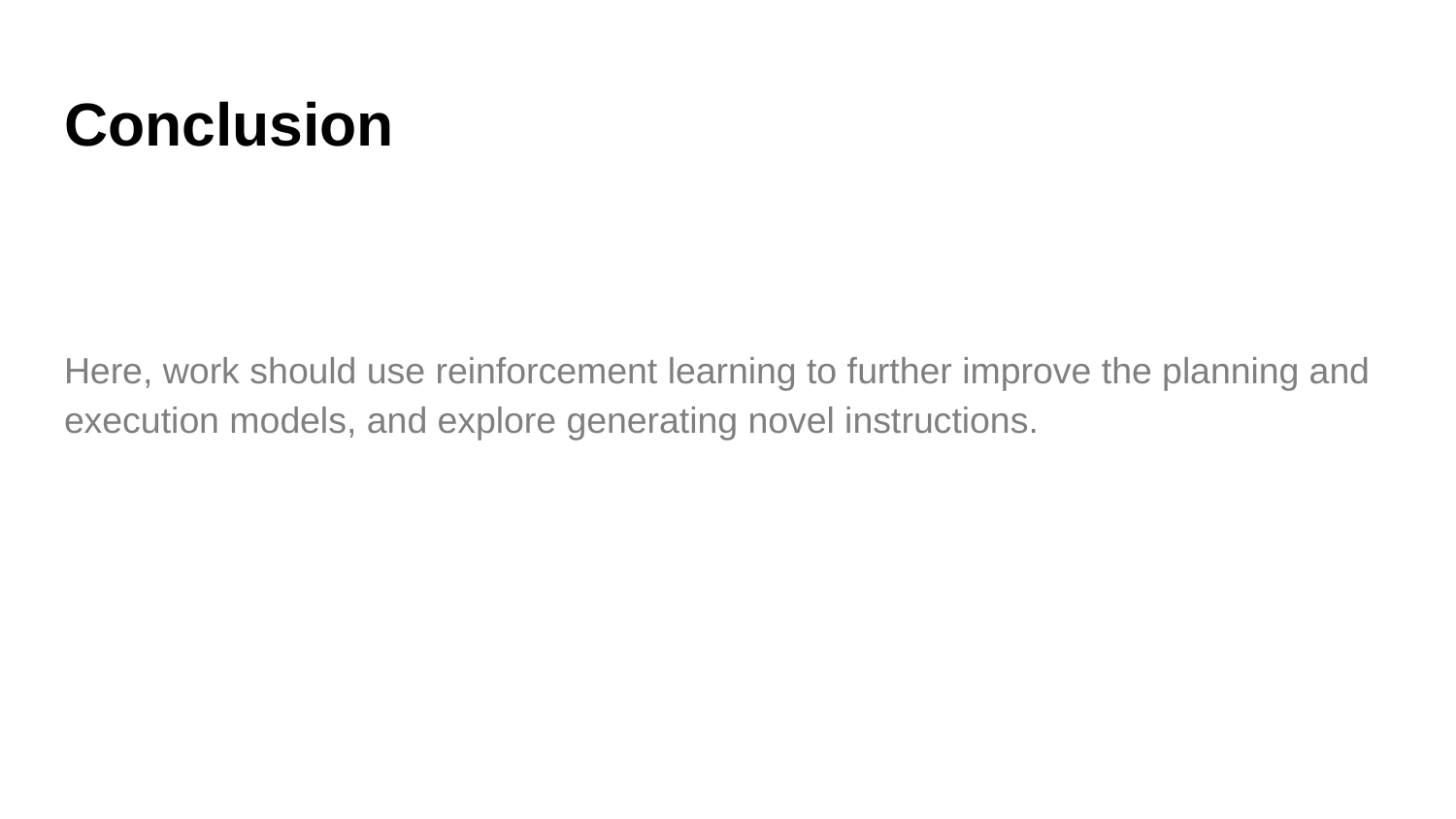

# Conclusion
Here, work should use reinforcement learning to further improve the planning and execution models, and explore generating novel instructions.